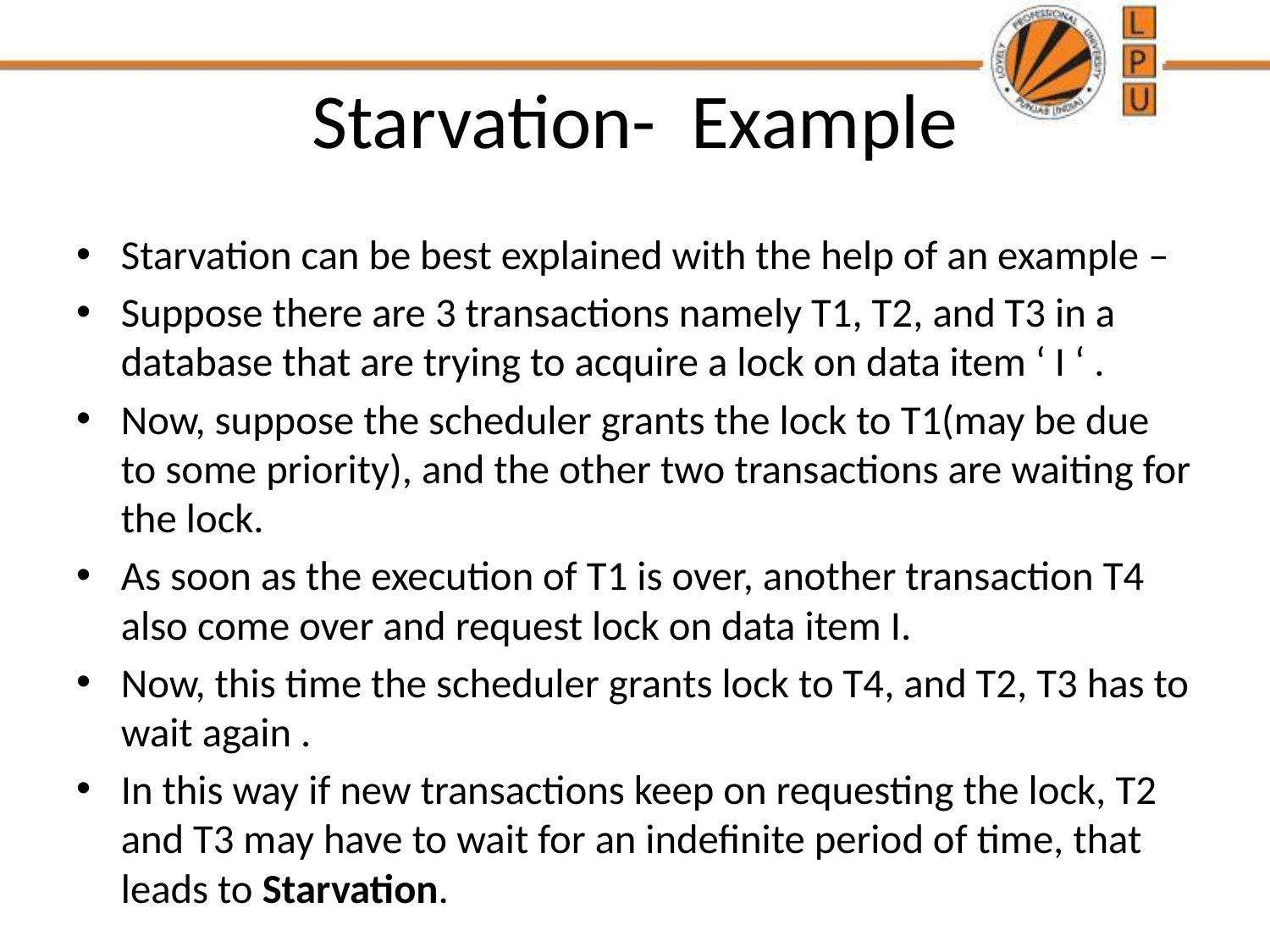

# Starvation-  Example
Starvation can be best explained with the help of an example –
Suppose there are 3 transactions namely T1, T2, and T3 in a database that are trying to acquire a lock on data item ‘ I ‘ .
Now, suppose the scheduler grants the lock to T1(may be due to some priority), and the other two transactions are waiting for the lock.
As soon as the execution of T1 is over, another transaction T4 also come over and request lock on data item I.
Now, this time the scheduler grants lock to T4, and T2, T3 has to wait again .
In this way if new transactions keep on requesting the lock, T2 and T3 may have to wait for an indefinite period of time, that leads to Starvation.